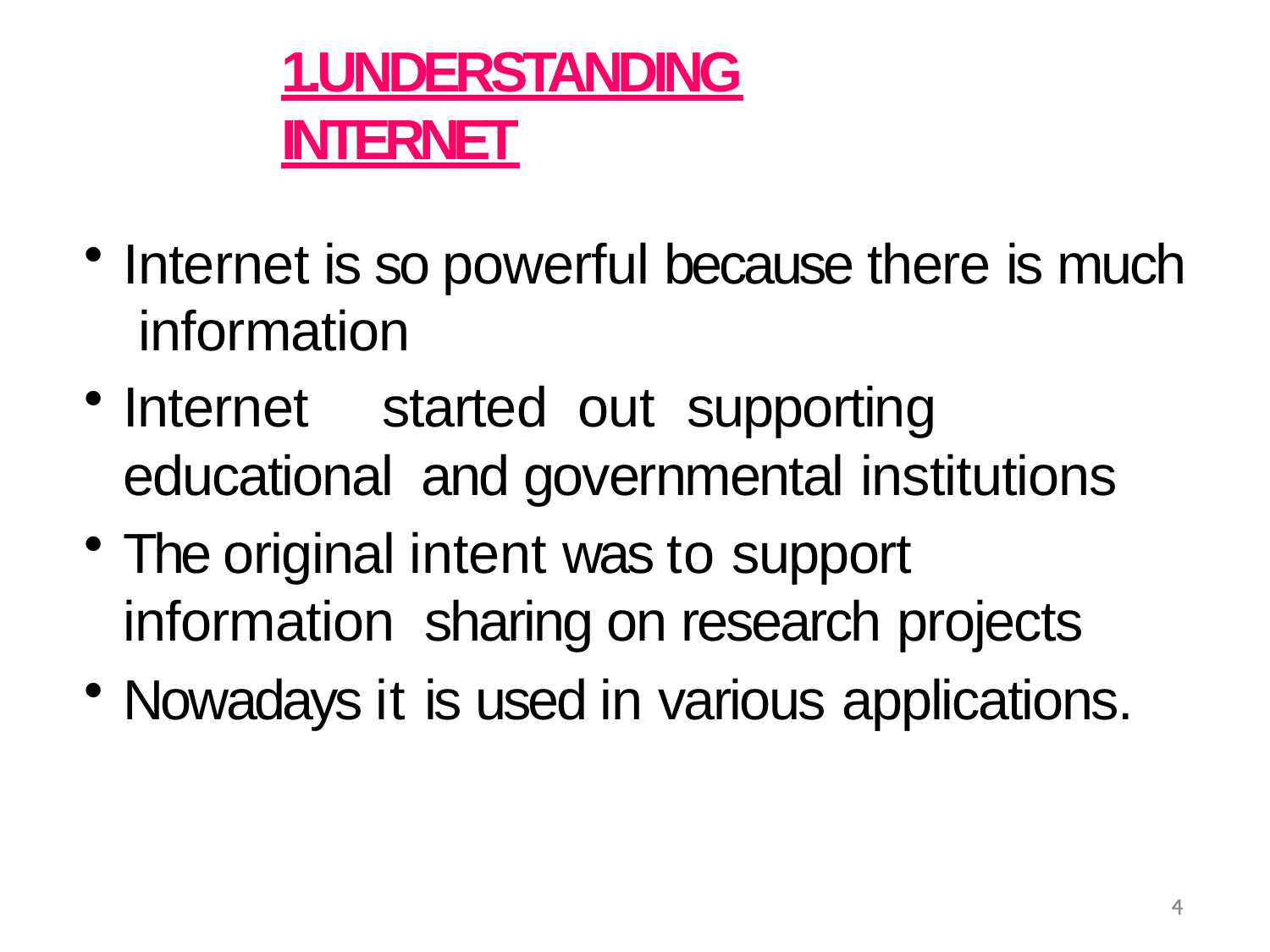

# 1.UNDERSTANDING INTERNET
Internet is so powerful because there is much  information
Internet	started	out	supporting	educational  and governmental institutions
The original intent was to support information  sharing on research projects
Nowadays it is used in various applications.
4